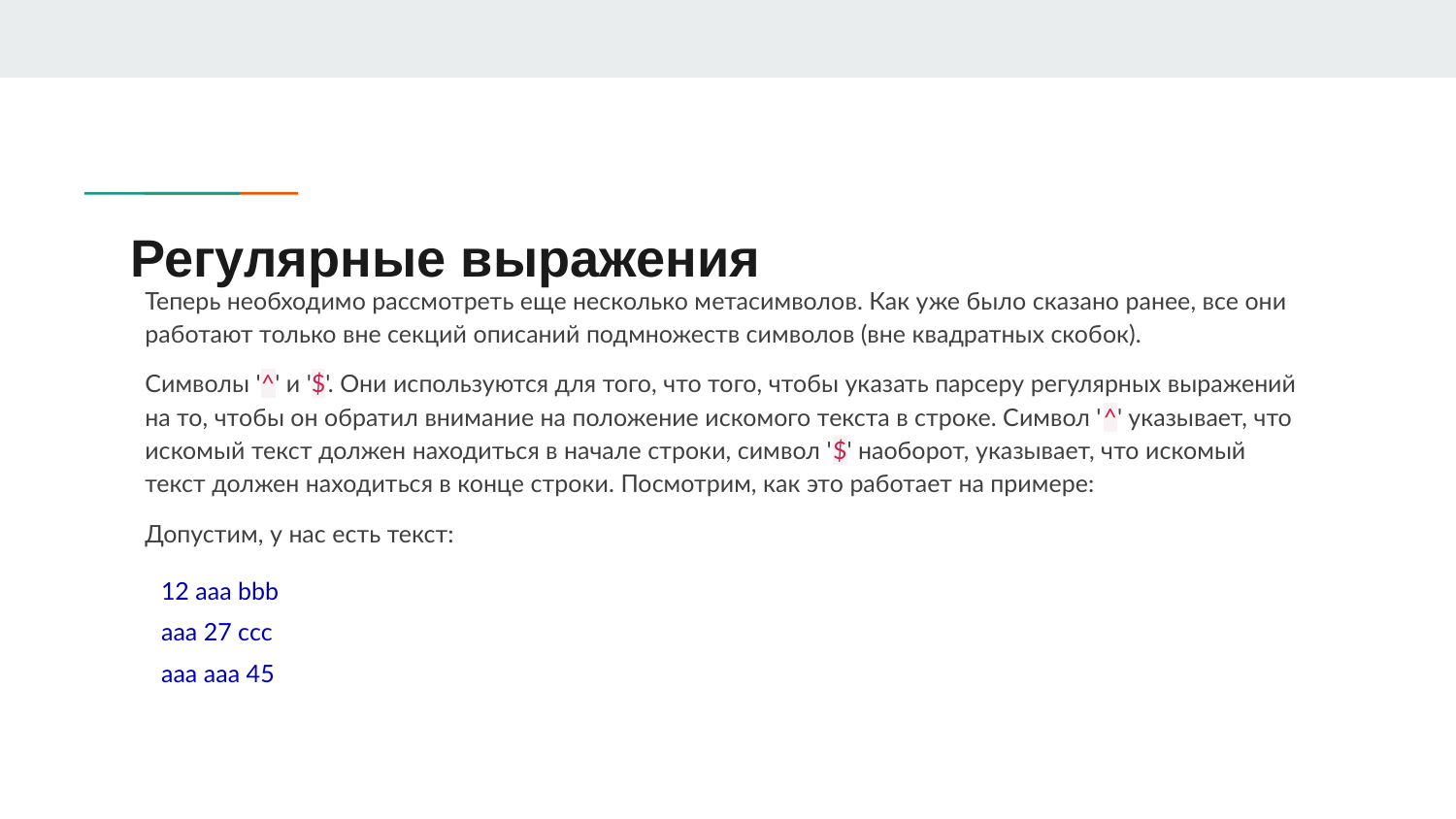

# Регулярные выражения
Теперь необходимо рассмотреть еще несколько метасимволов. Как уже было сказано ранее, все они работают только вне секций описаний подмножеств символов (вне квадратных скобок).
Символы '^' и '$'. Они используются для того, что того, чтобы указать парсеру регулярных выражений на то, чтобы он обратил внимание на положение искомого текста в строке. Символ '^' указывает, что искомый текст должен находиться в начале строки, символ '$' наоборот, указывает, что искомый текст должен находиться в конце строки. Посмотрим, как это работает на примере:
Допустим, у нас есть текст:
12 aaa bbb
aaa 27 ccc
aaa aaa 45